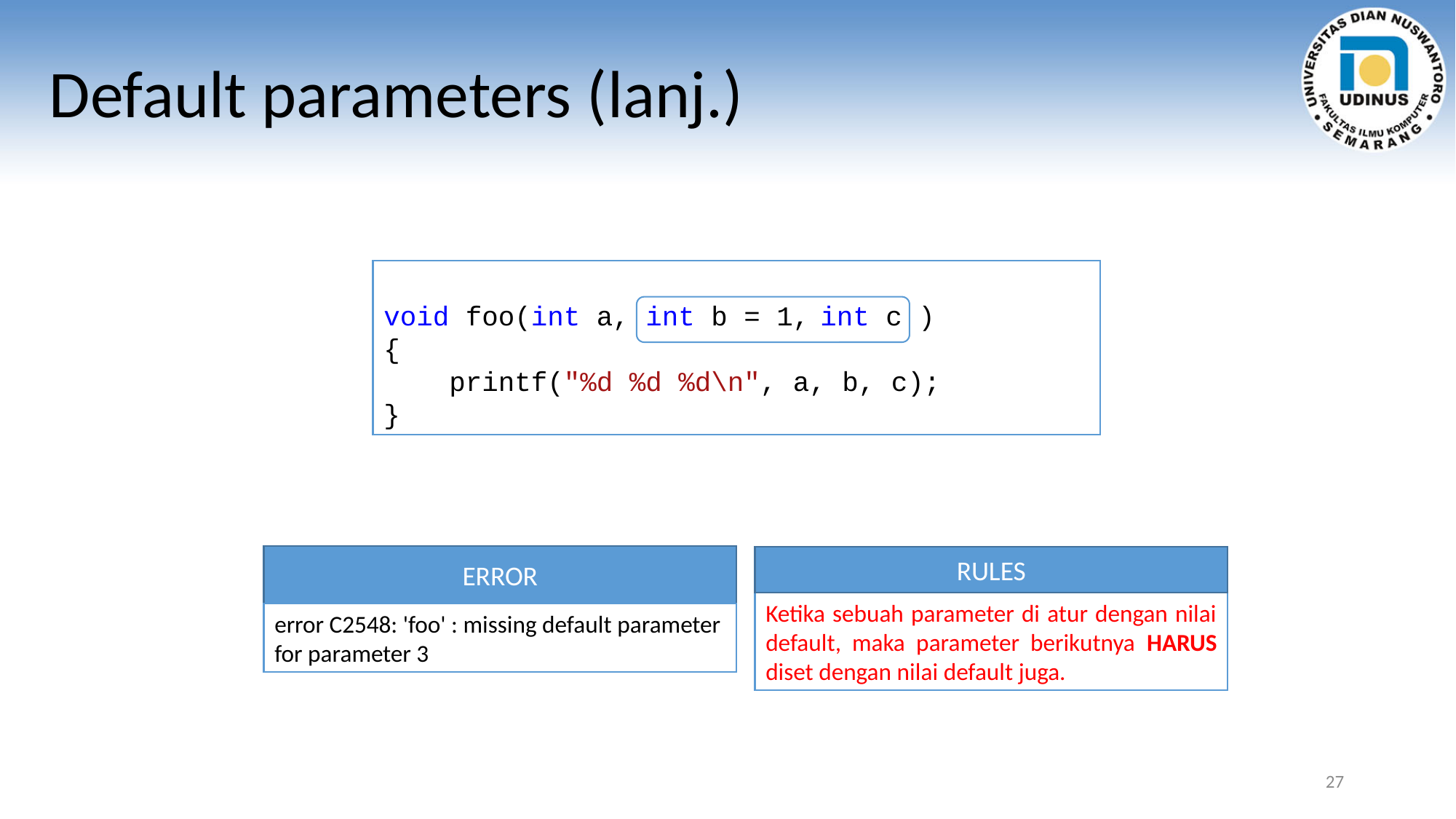

# Default parameters (lanj.)

void foo(int a, int b = 1,	int c )
{
    printf("%d %d %d\n", a, b, c);
}

ERROR
error C2548: 'foo' : missing default parameter for parameter 3
RULES
Ketika sebuah parameter di atur dengan nilai default, maka parameter berikutnya HARUS diset dengan nilai default juga.
27